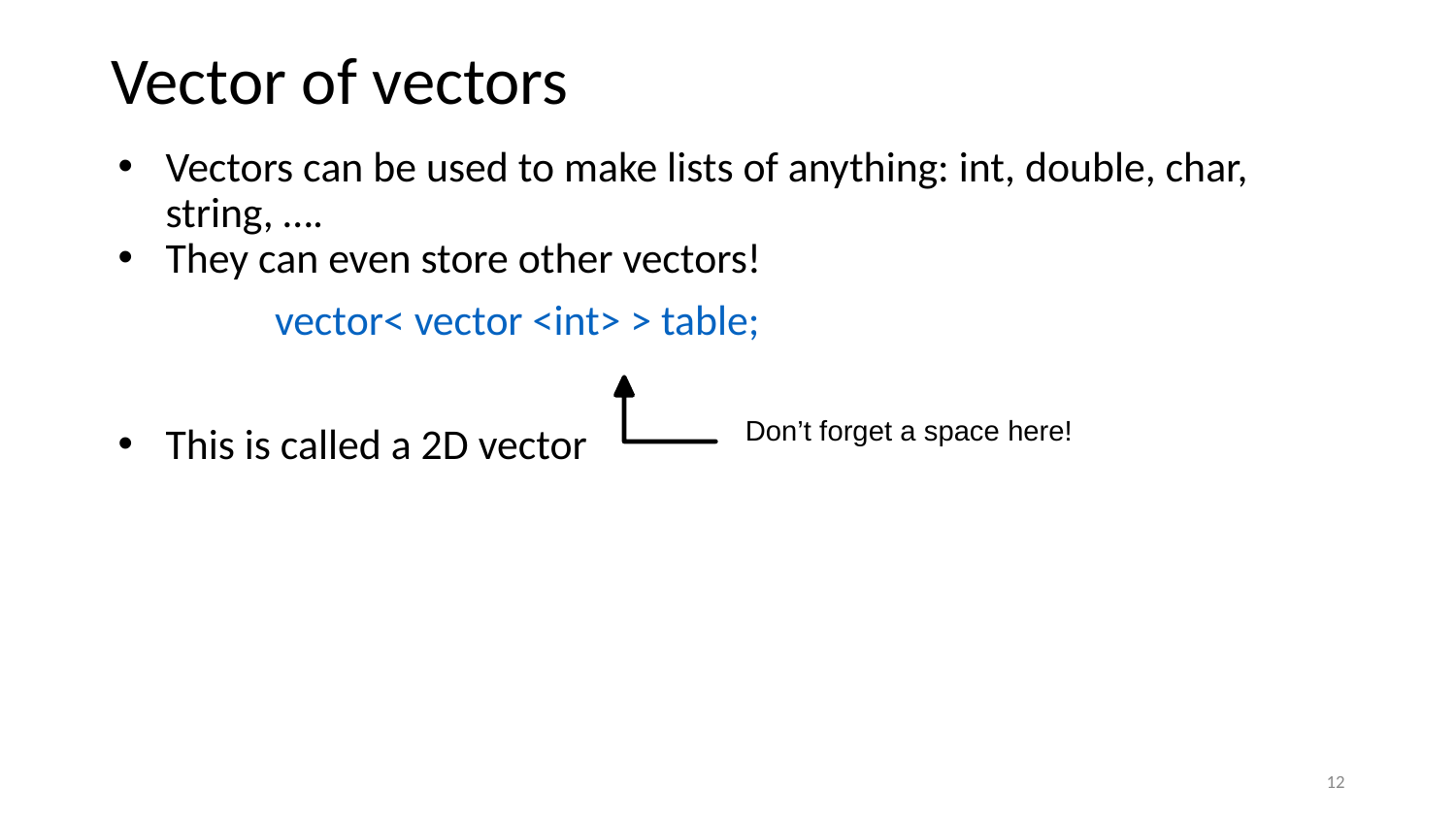

# Vector of vectors
Vectors can be used to make lists of anything: int, double, char, string, ….
They can even store other vectors!
vector< vector <int> > table;

This is called a 2D vector

Don’t forget a space here!
12